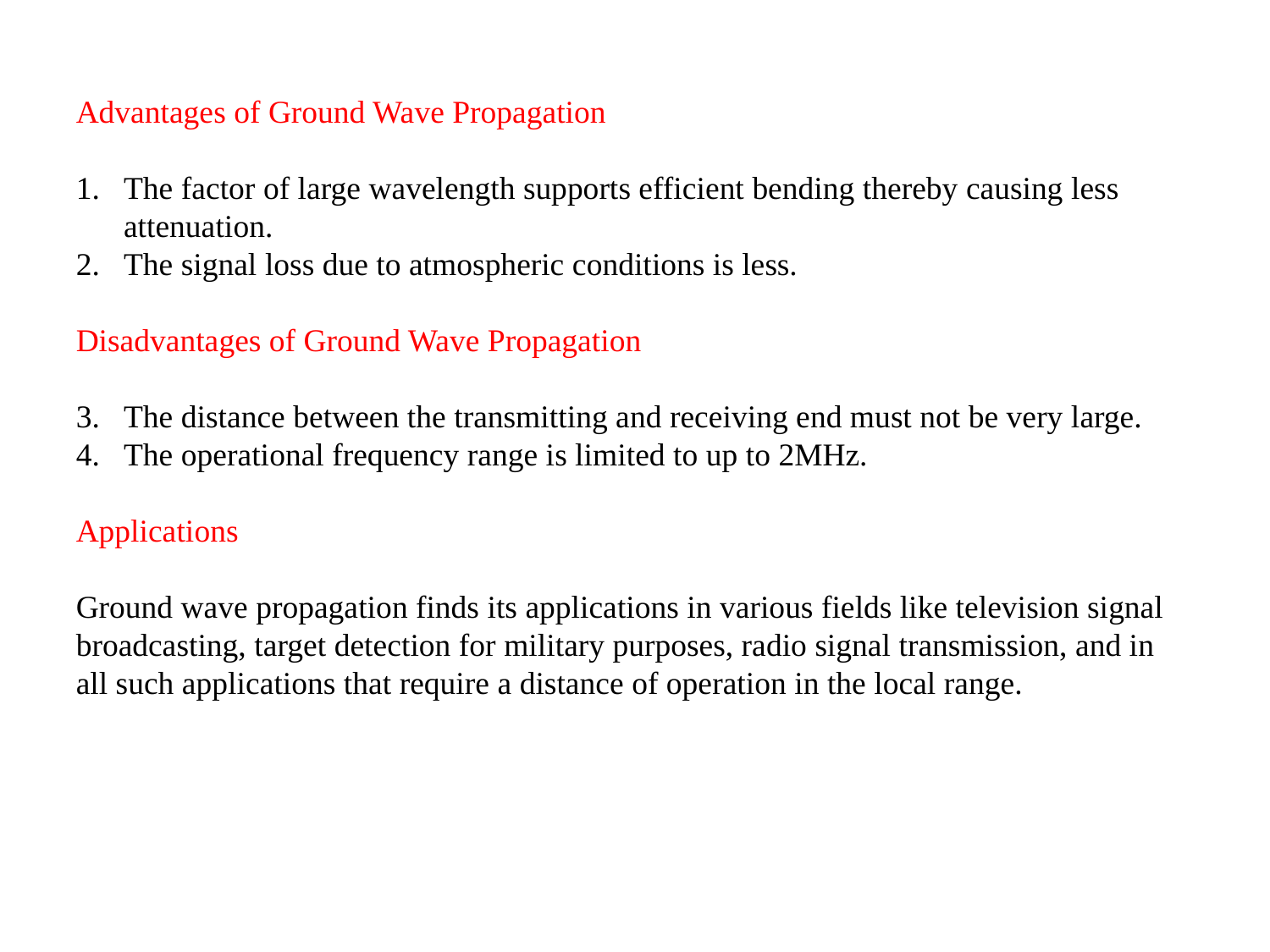

Advantages of Ground Wave Propagation

The factor of large wavelength supports efficient bending thereby causing less attenuation.
The signal loss due to atmospheric conditions is less.

Disadvantages of Ground Wave Propagation

The distance between the transmitting and receiving end must not be very large.
The operational frequency range is limited to up to 2MHz.

Applications

Ground wave propagation finds its applications in various fields like television signal broadcasting, target detection for military purposes, radio signal transmission, and in all such applications that require a distance of operation in the local range.